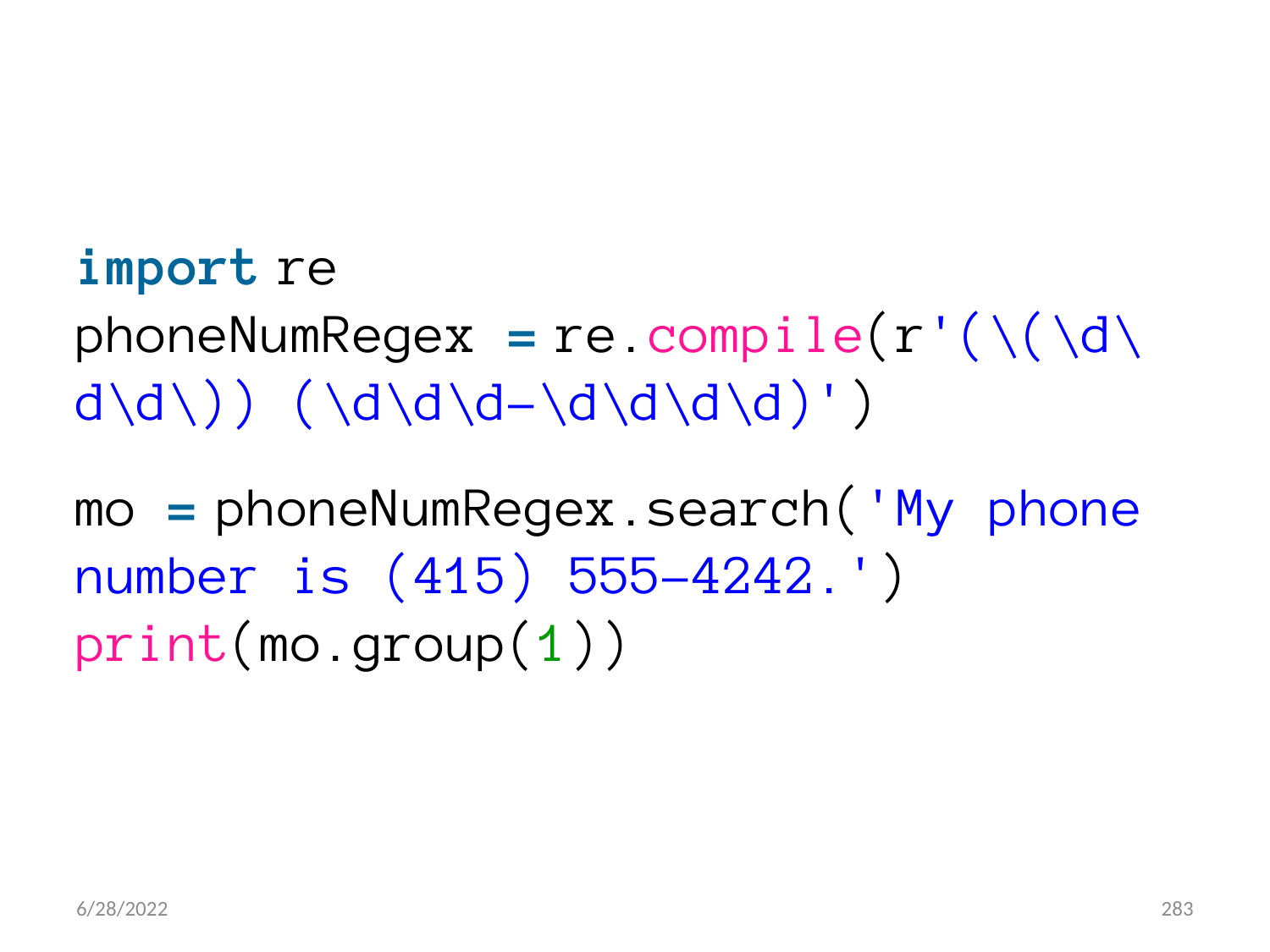

#
import re
phoneNumRegex = re.compile(r'(\(\d\d\d\)) (\d\d\d-\d\d\d\d)')

mo = phoneNumRegex.search('My phone number is (415) 555-4242.')
print(mo.group(1))

6/28/2022
283